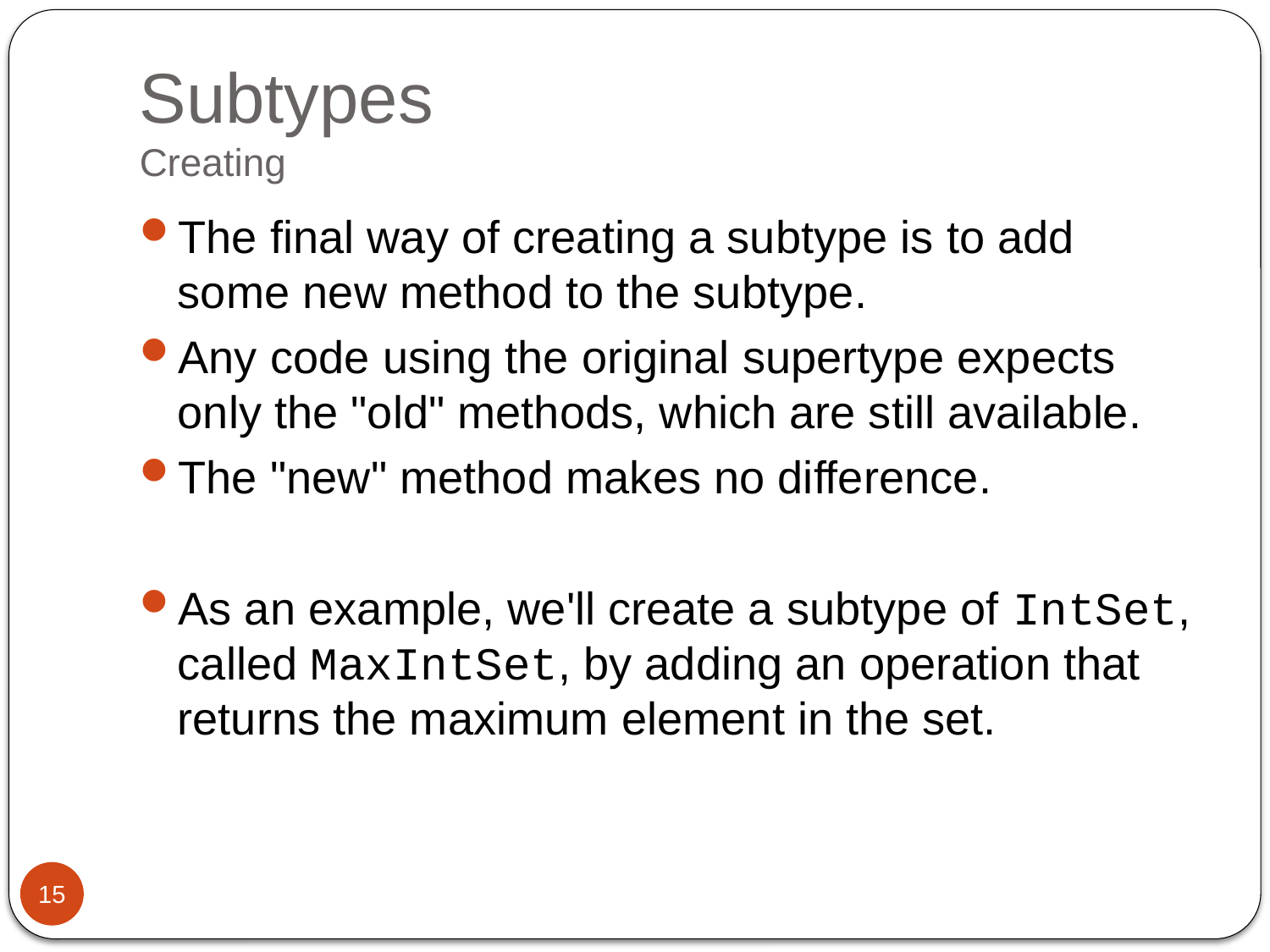

# Subtypes Creating
The final way of creating a subtype is to add some new method to the subtype.
Any code using the original supertype expects only the "old" methods, which are still available.
The "new" method makes no difference.

As an example, we'll create a subtype of IntSet, called MaxIntSet, by adding an operation that returns the maximum element in the set.
15